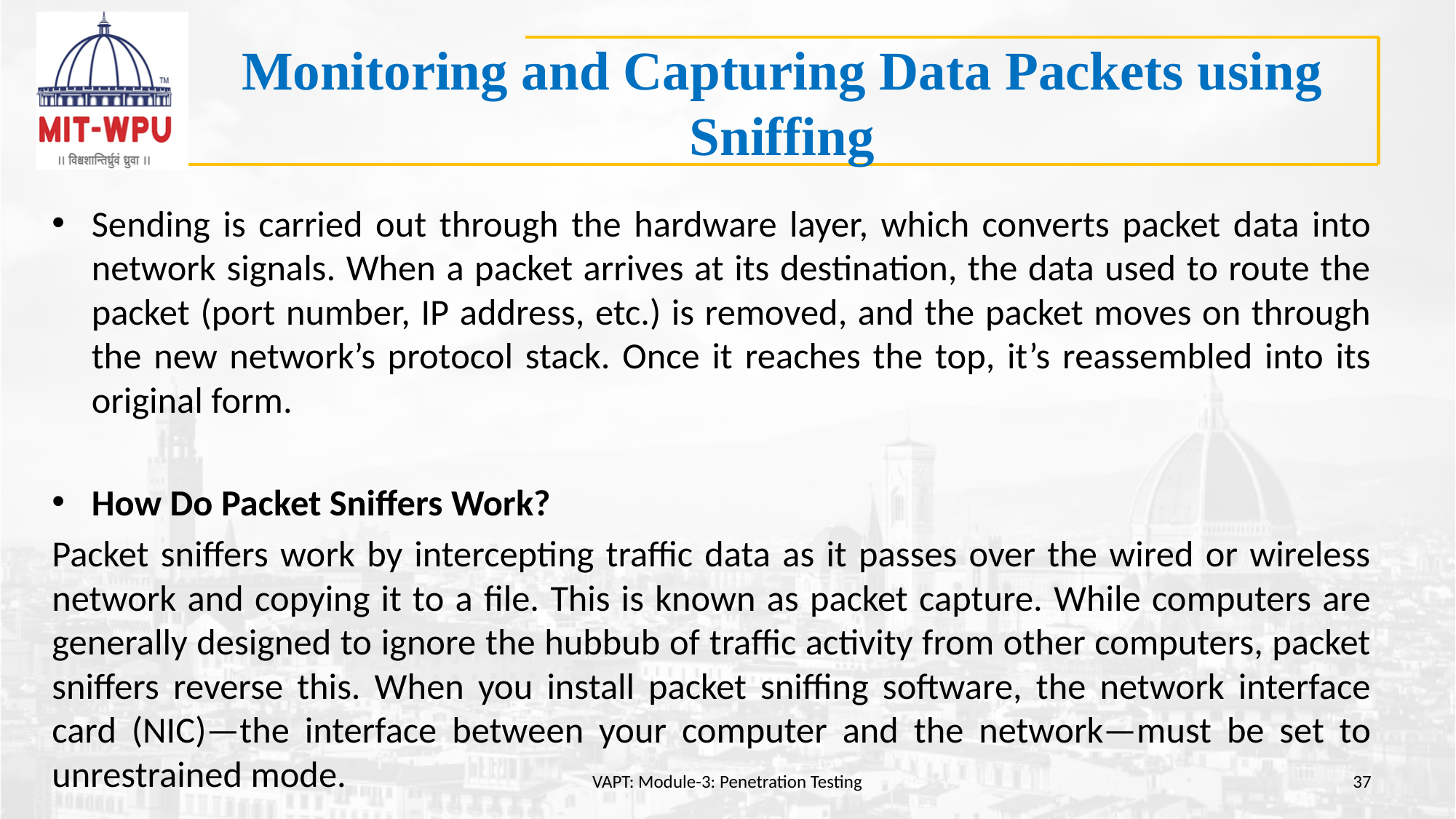

# Monitoring and Capturing Data Packets using Sniffing
Sending is carried out through the hardware layer, which converts packet data into network signals. When a packet arrives at its destination, the data used to route the packet (port number, IP address, etc.) is removed, and the packet moves on through the new network’s protocol stack. Once it reaches the top, it’s reassembled into its original form.

How Do Packet Sniffers Work?
Packet sniffers work by intercepting traffic data as it passes over the wired or wireless network and copying it to a file. This is known as packet capture. While computers are generally designed to ignore the hubbub of traffic activity from other computers, packet sniffers reverse this. When you install packet sniffing software, the network interface card (NIC)—the interface between your computer and the network—must be set to unrestrained mode.
VAPT: Module-3: Penetration Testing
37